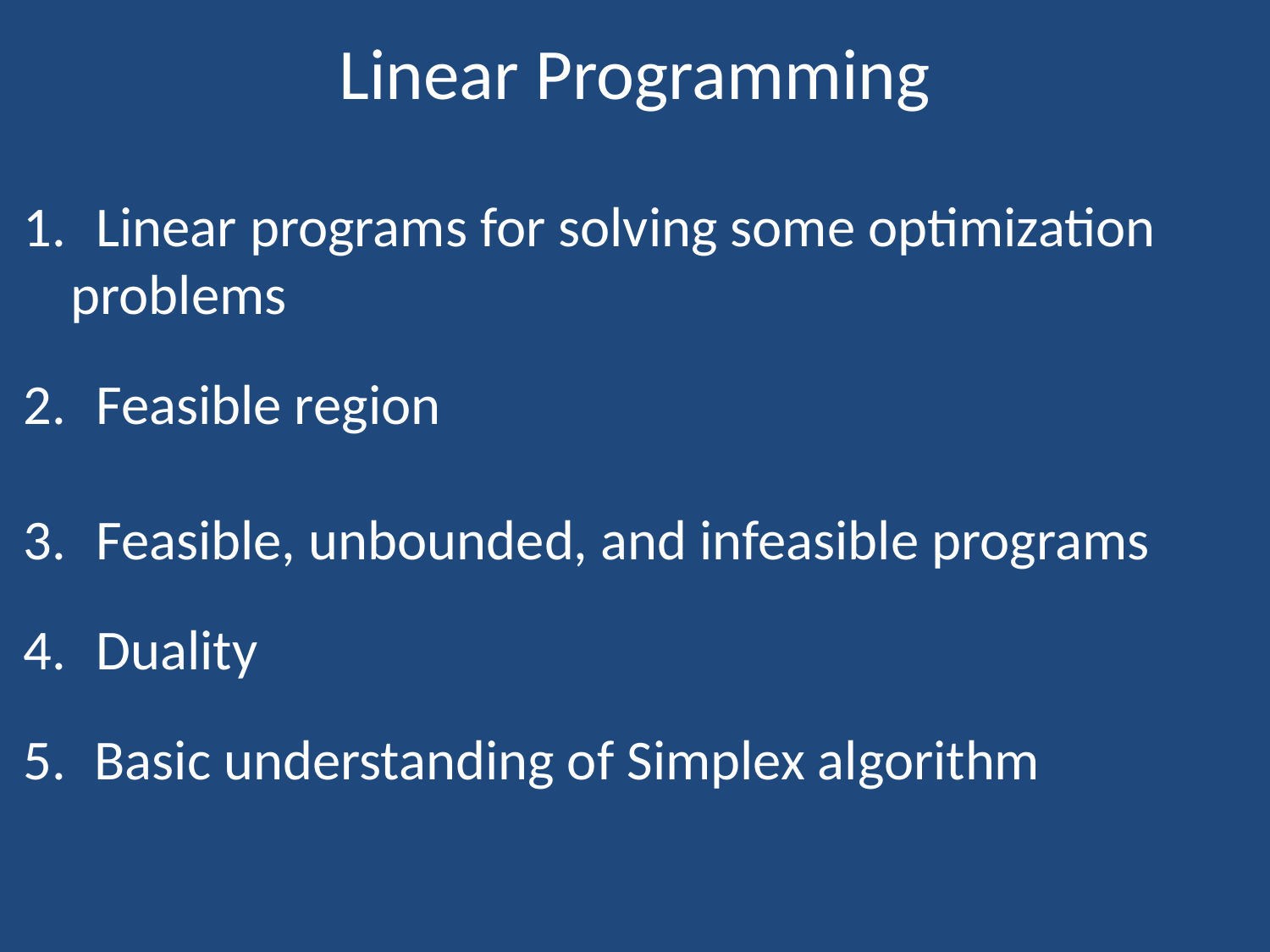

# Linear Programming
  Linear programs for solving some optimization problems

  Feasible region
  Feasible, unbounded, and infeasible programs

  Duality

Basic understanding of Simplex algorithm